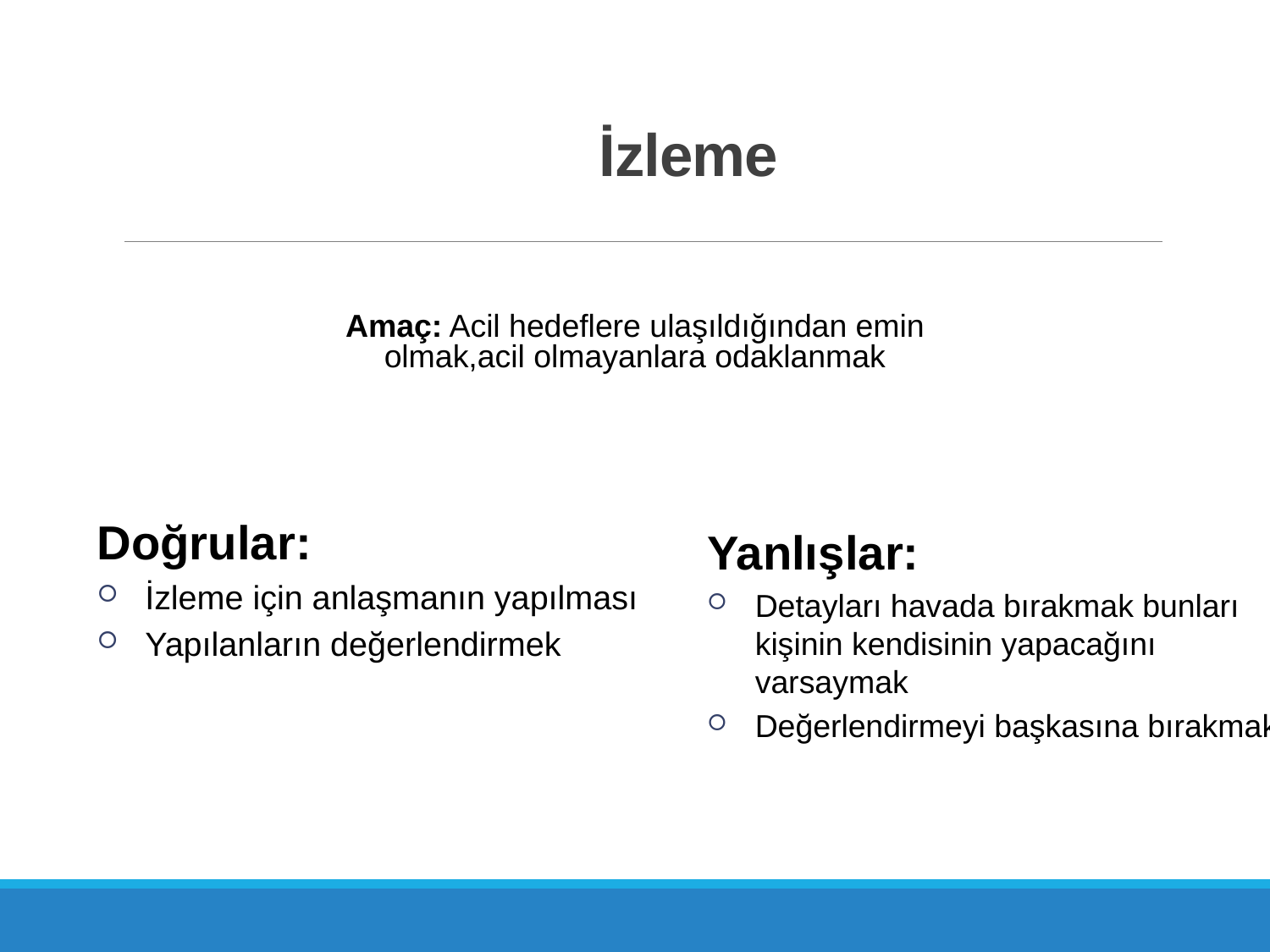

# İzleme
Amaç: Acil hedeflere ulaşıldığından emin olmak,acil olmayanlara odaklanmak
Doğrular:
İzleme için anlaşmanın yapılması
Yapılanların değerlendirmek
Yanlışlar:
Detayları havada bırakmak bunları kişinin kendisinin yapacağını varsaymak
Değerlendirmeyi başkasına bırakmak